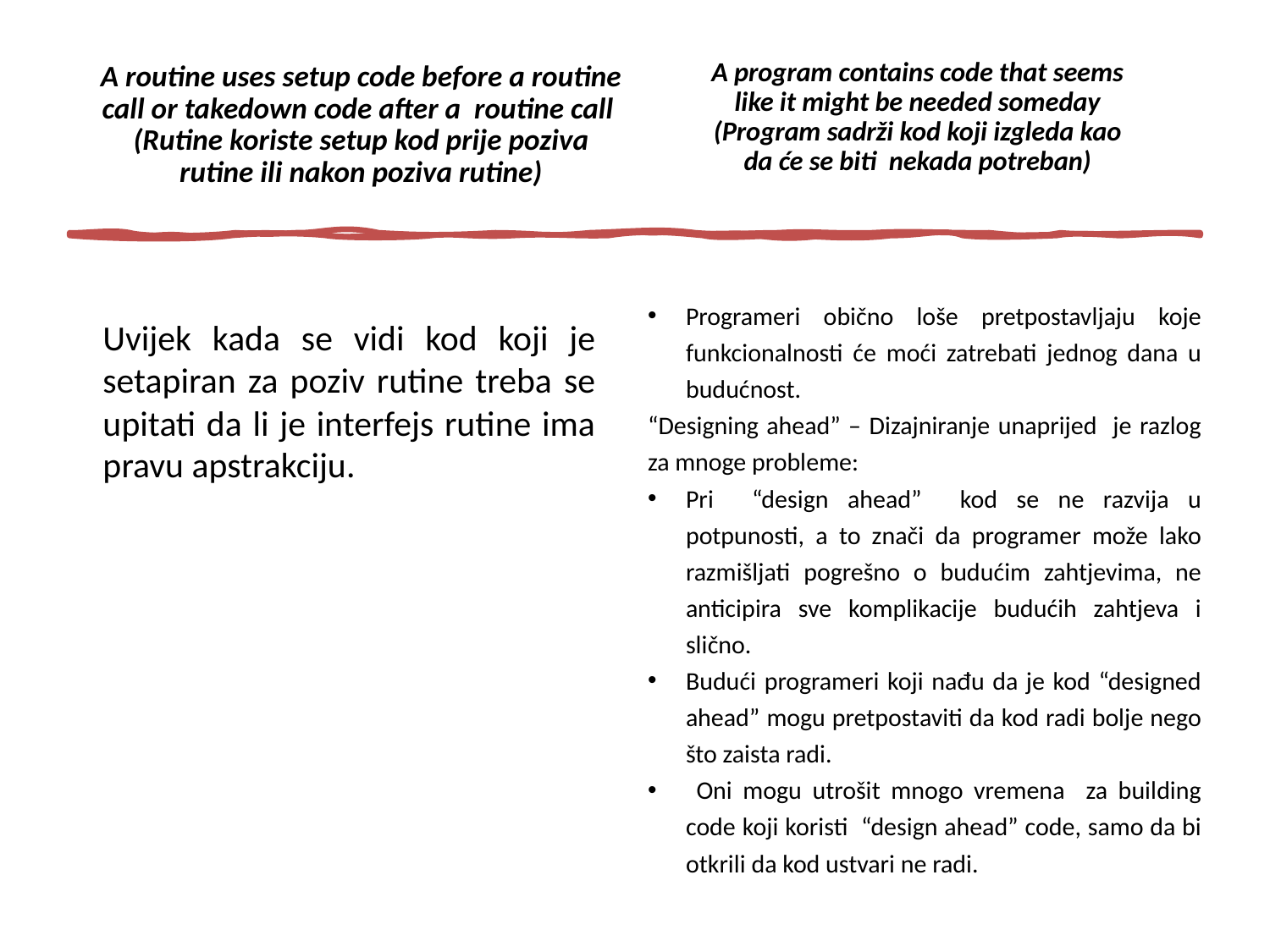

# A routine uses setup code before a routine call or takedown code after a  routine call (Rutine koriste setup kod prije poziva rutine ili nakon poziva rutine)
A program contains code that seems like it might be needed someday (Program sadrži kod koji izgleda kao da će se biti  nekada potreban)

Programeri obično loše pretpostavljaju koje funkcionalnosti će moći zatrebati jednog dana u budućnost.
“Designing ahead” – Dizajniranje unaprijed  je razlog za mnoge probleme:
Pri  “design ahead”  kod se ne razvija u potpunosti, a to znači da programer može lako razmišljati pogrešno o budućim zahtjevima, ne anticipira sve komplikacije budućih zahtjeva i slično.
Budući programeri koji nađu da je kod “designed ahead” mogu pretpostaviti da kod radi bolje nego što zaista radi.
 Oni mogu utrošit mnogo vremena  za building code koji koristi  “design ahead” code, samo da bi otkrili da kod ustvari ne radi.

Uvijek kada se vidi kod koji je setapiran za poziv rutine treba se upitati da li je interfejs rutine ima pravu apstrakciju.